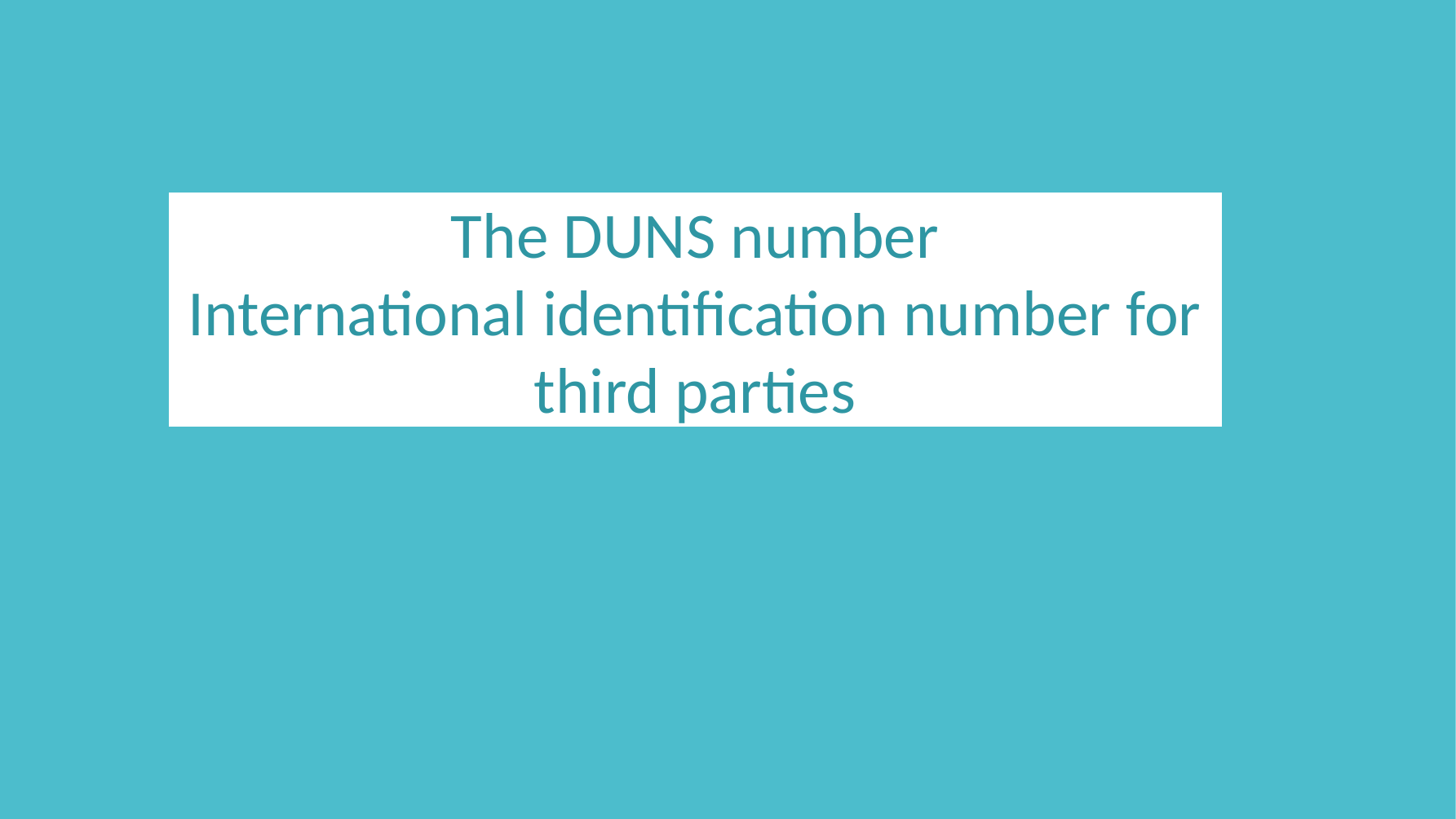

The DUNS number
International identification number for third parties